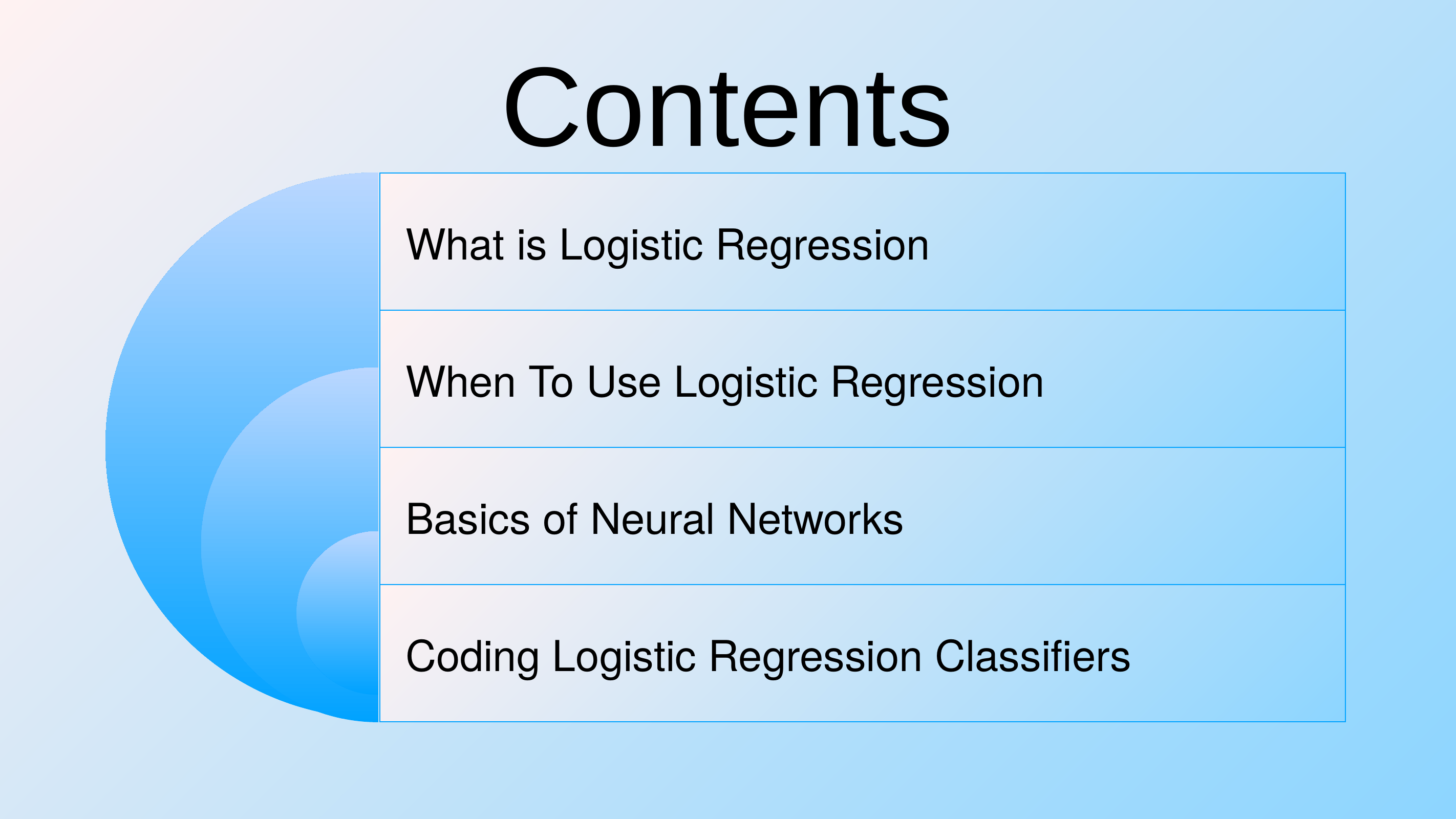

# Contents

| What is Logistic Regression |
| --- |
| When To Use Logistic Regression |
| Basics of Neural Networks |
| Coding Logistic Regression Classifiers |